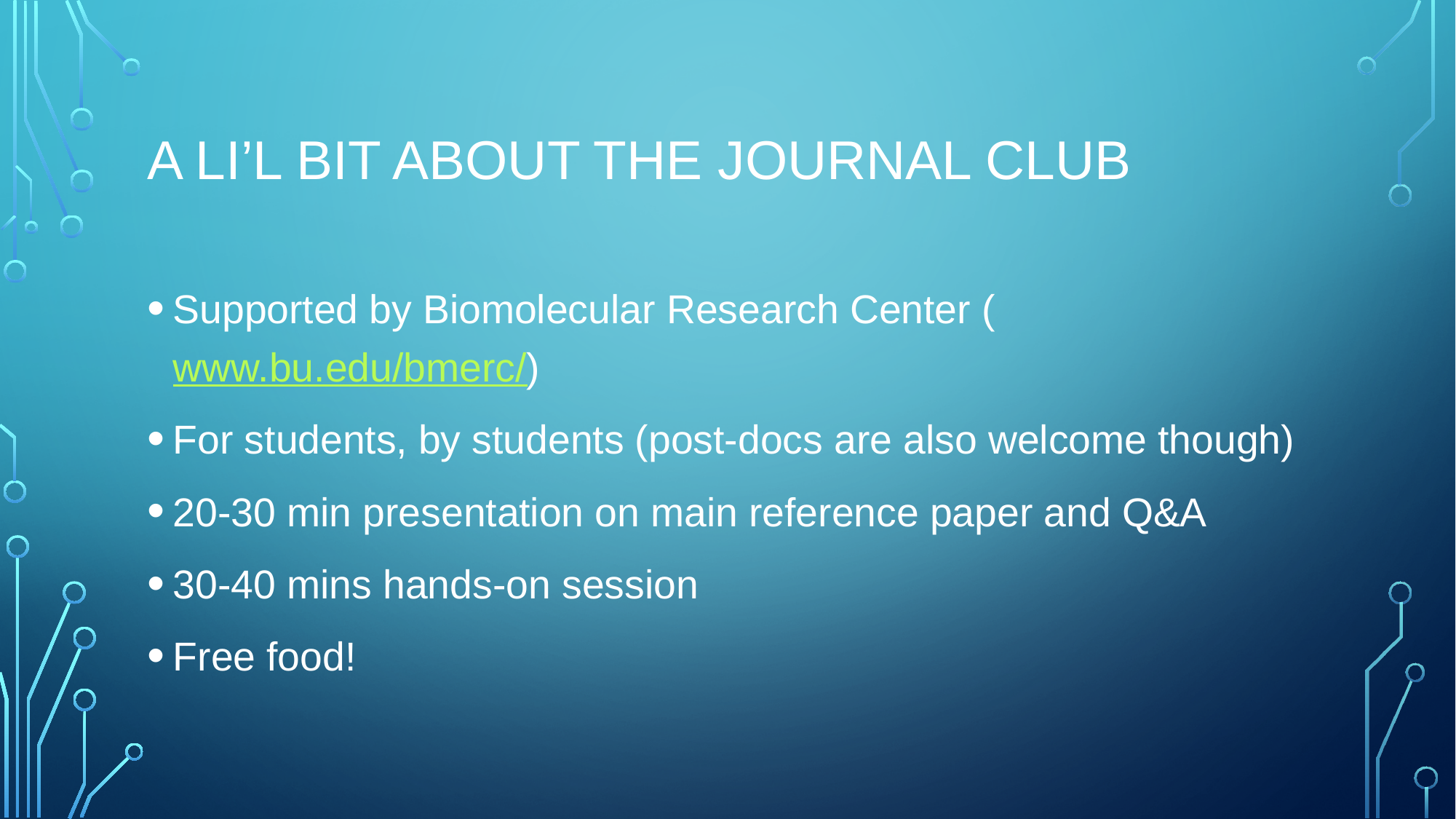

# A li’l bit about the journal club
Supported by Biomolecular Research Center (www.bu.edu/bmerc/)
For students, by students (post-docs are also welcome though)
20-30 min presentation on main reference paper and Q&A
30-40 mins hands-on session
Free food!